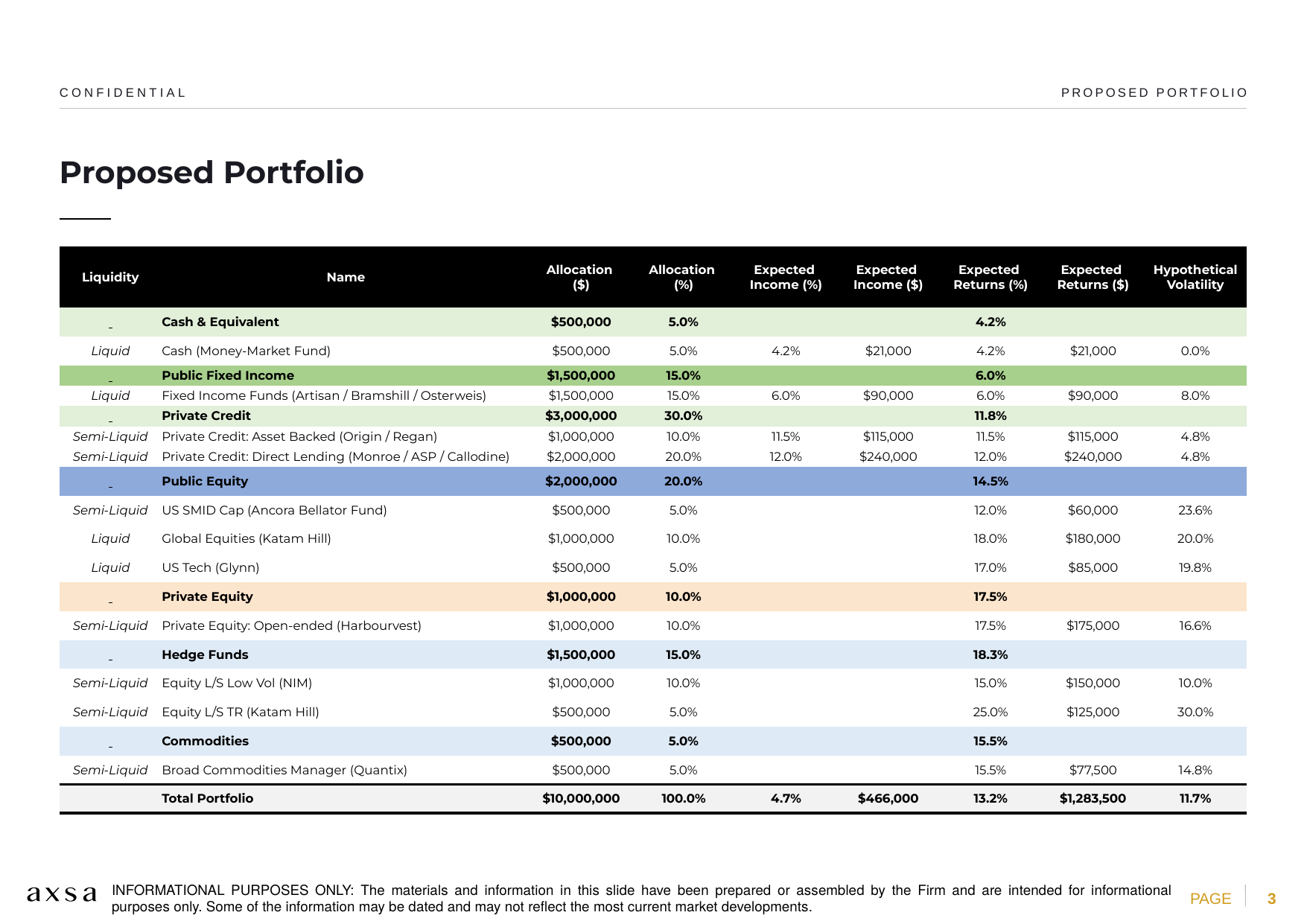

Confidential
Proposed Portfolio
Proposed Portfolio
| Liquidity | Name | Allocation ($) | Allocation (%) | Expected Income (%) | Expected Income ($) | Expected Returns (%) | Expected Returns ($) | Hypothetical Volatility |
| --- | --- | --- | --- | --- | --- | --- | --- | --- |
|  | Cash & Equivalent | $500,000 | 5.0% |  |  | 4.2% |  |  |
| Liquid | Cash (Money-Market Fund) | $500,000 | 5.0% | 4.2% | $21,000 | 4.2% | $21,000 | 0.0% |
|  | Public Fixed Income | $1,500,000 | 15.0% |  |  | 6.0% |  |  |
| Liquid | Fixed Income Funds (Artisan / Bramshill / Osterweis) | $1,500,000 | 15.0% | 6.0% | $90,000 | 6.0% | $90,000 | 8.0% |
|  | Private Credit | $3,000,000 | 30.0% |  |  | 11.8% |  |  |
| Semi-Liquid | Private Credit: Asset Backed (Origin / Regan) | $1,000,000 | 10.0% | 11.5% | $115,000 | 11.5% | $115,000 | 4.8% |
| Semi-Liquid | Private Credit: Direct Lending (Monroe / ASP / Callodine) | $2,000,000 | 20.0% | 12.0% | $240,000 | 12.0% | $240,000 | 4.8% |
|  | Public Equity | $2,000,000 | 20.0% |  |  | 14.5% |  |  |
| Semi-Liquid | US SMID Cap (Ancora Bellator Fund) | $500,000 | 5.0% |  |  | 12.0% | $60,000 | 23.6% |
| Liquid | Global Equities (Katam Hill) | $1,000,000 | 10.0% |  |  | 18.0% | $180,000 | 20.0% |
| Liquid | US Tech (Glynn) | $500,000 | 5.0% |  |  | 17.0% | $85,000 | 19.8% |
|  | Private Equity | $1,000,000 | 10.0% |  |  | 17.5% |  |  |
| Semi-Liquid | Private Equity: Open-ended (Harbourvest) | $1,000,000 | 10.0% |  |  | 17.5% | $175,000 | 16.6% |
|  | Hedge Funds | $1,500,000 | 15.0% |  |  | 18.3% |  |  |
| Semi-Liquid | Equity L/S Low Vol (NIM) | $1,000,000 | 10.0% |  |  | 15.0% | $150,000 | 10.0% |
| Semi-Liquid | Equity L/S TR (Katam Hill) | $500,000 | 5.0% |  |  | 25.0% | $125,000 | 30.0% |
|  | Commodities | $500,000 | 5.0% |  |  | 15.5% |  |  |
| Semi-Liquid | Broad Commodities Manager (Quantix) | $500,000 | 5.0% |  |  | 15.5% | $77,500 | 14.8% |
|  | Total Portfolio | $10,000,000 | 100.0% | 4.7% | $466,000 | 13.2% | $1,283,500 | 11.7% |
INFORMATIONAL PURPOSES ONLY: The materials and information in this slide have been prepared or assembled by the Firm and are intended for informational purposes only. Some of the information may be dated and may not reflect the most current market developments.